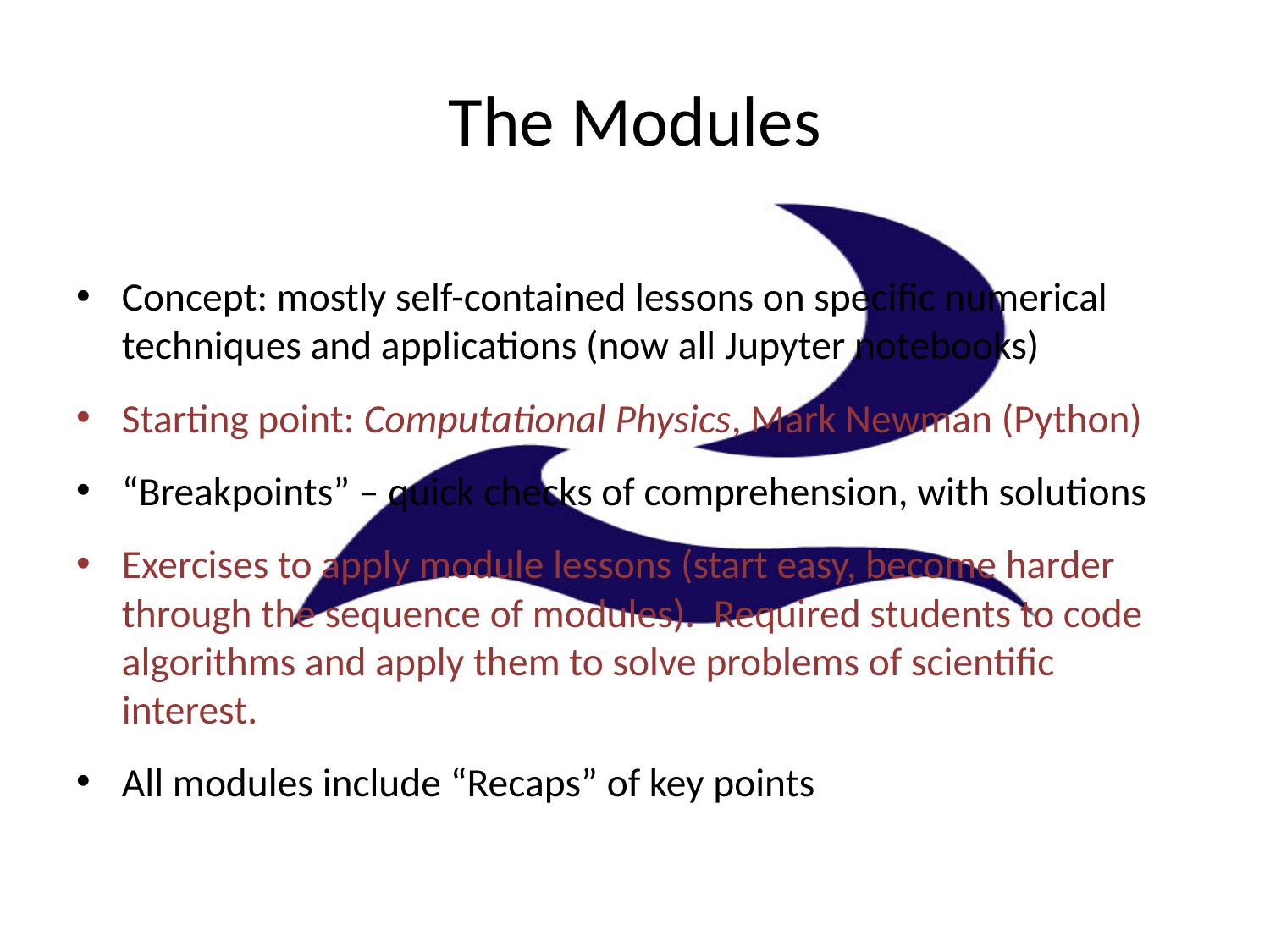

# The Modules
Concept: mostly self-contained lessons on specific numerical techniques and applications (now all Jupyter notebooks)
Starting point: Computational Physics, Mark Newman (Python)
“Breakpoints” – quick checks of comprehension, with solutions
Exercises to apply module lessons (start easy, become harder through the sequence of modules).  Required students to code algorithms and apply them to solve problems of scientific interest.
All modules include “Recaps” of key points